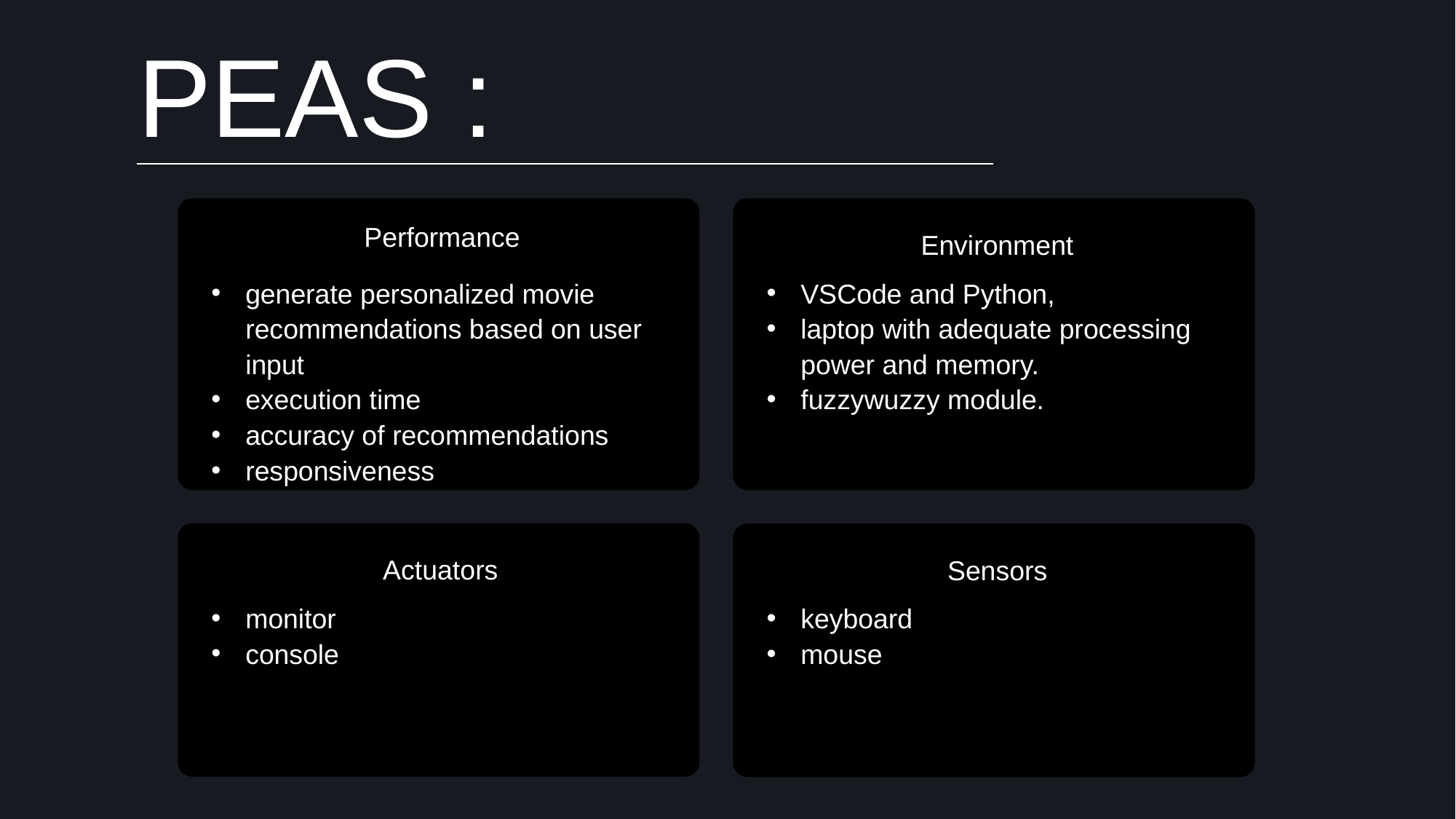

PEAS :

Performance
Environment
VSCode and Python,
laptop with adequate processing power and memory.
fuzzywuzzy module.
generate personalized movie   recommendations based on user input
execution time
accuracy of recommendations
responsiveness

Actuators
Sensors
monitor
console
keyboard
mouse